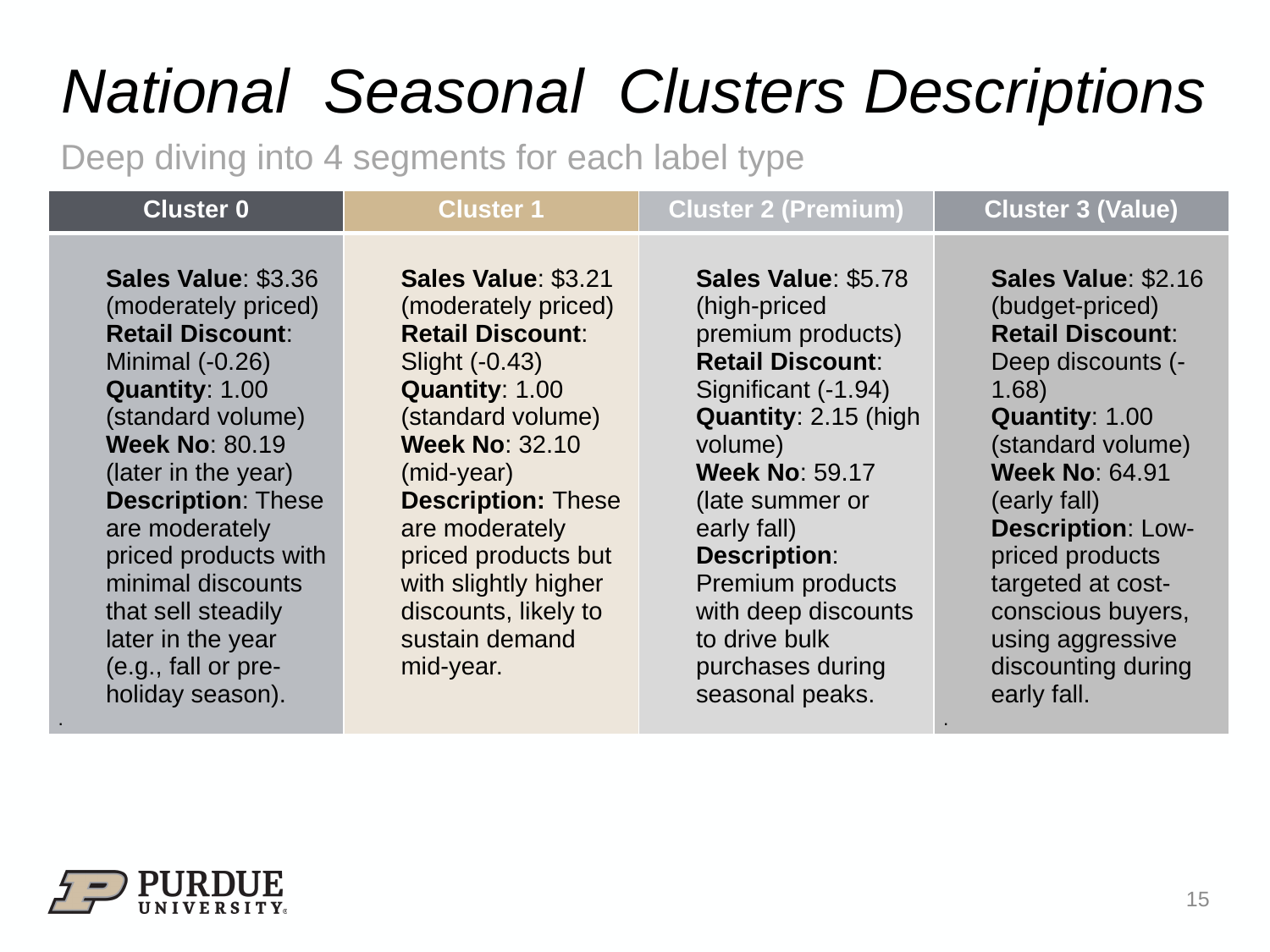

# National  Seasonal  Clusters Descriptions
Deep diving into 4 segments for each label type
| Cluster 0 | Cluster 1 | Cluster 2 (Premium) | Cluster 3 (Value) |
| --- | --- | --- | --- |
| Sales Value: $3.36 (moderately priced) Retail Discount: Minimal (-0.26) Quantity: 1.00 (standard volume) Week No: 80.19 (later in the year) Description: These are moderately priced products with minimal discounts that sell steadily later in the year (e.g., fall or pre-holiday season). . | Sales Value: $3.21 (moderately priced) Retail Discount: Slight (-0.43) Quantity: 1.00 (standard volume) Week No: 32.10 (mid-year) Description: These are moderately priced products but with slightly higher discounts, likely to sustain demand mid-year. | Sales Value: $5.78 (high-priced premium products) Retail Discount: Significant (-1.94) Quantity: 2.15 (high volume) Week No: 59.17 (late summer or early fall) Description: Premium products with deep discounts to drive bulk purchases during seasonal peaks. | Sales Value: $2.16 (budget-priced) Retail Discount: Deep discounts (-1.68) Quantity: 1.00 (standard volume) Week No: 64.91 (early fall) Description: Low-priced products targeted at cost-conscious buyers, using aggressive discounting during early fall. . |
15